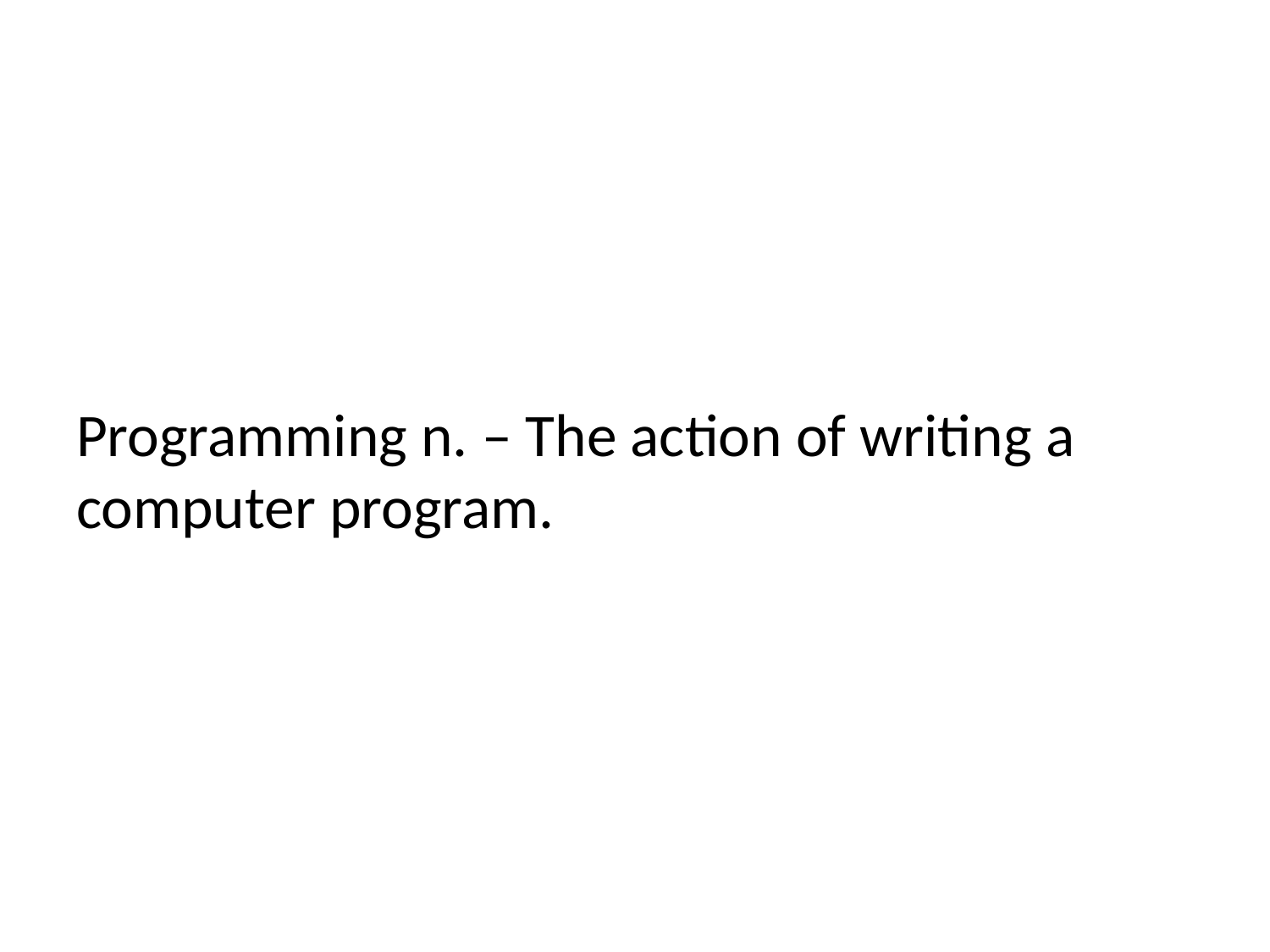

# Programming n. – The action of writing a computer program.